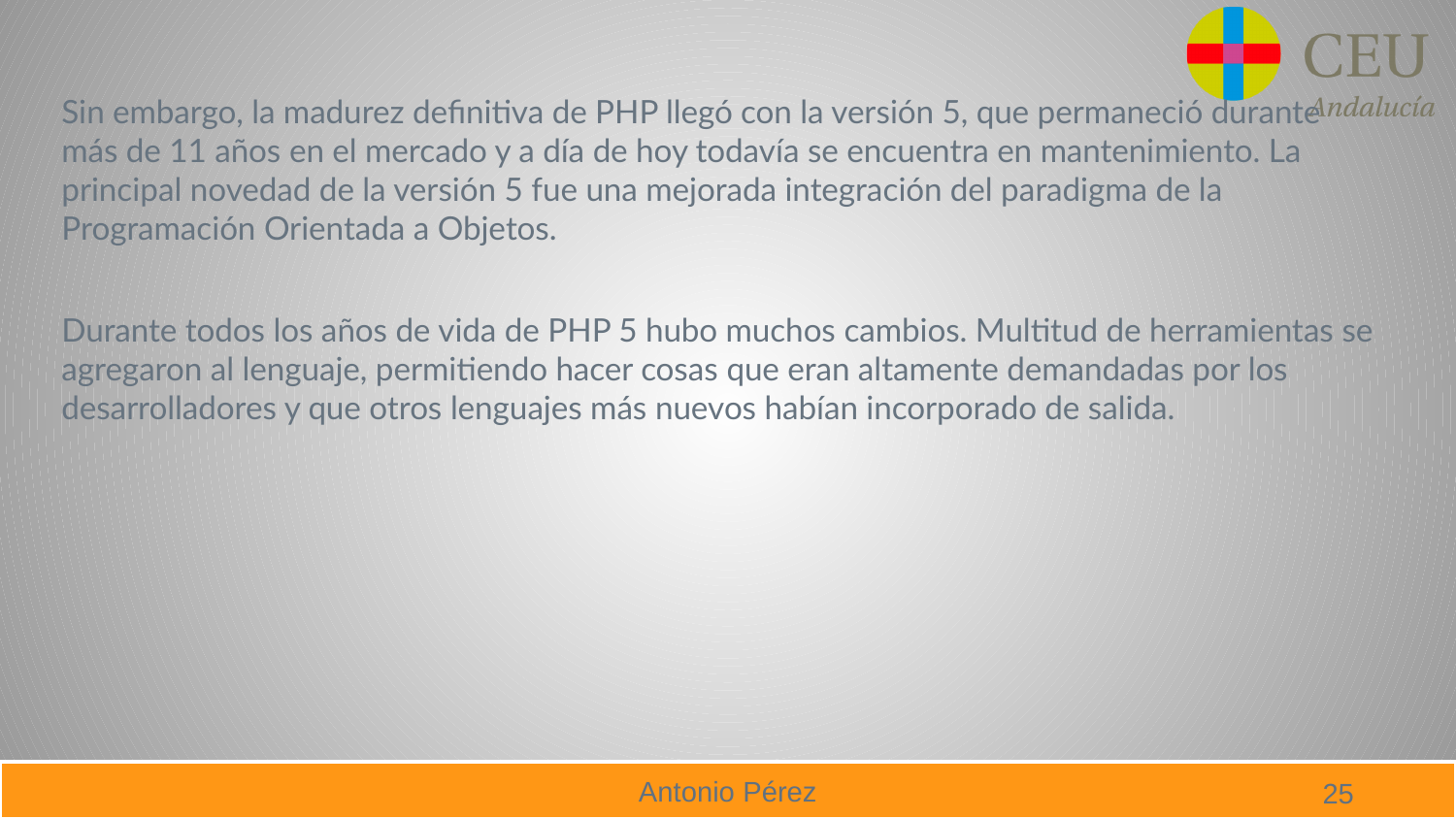

Sin embargo, la madurez definitiva de PHP llegó con la versión 5, que permaneció durante más de 11 años en el mercado y a día de hoy todavía se encuentra en mantenimiento. La principal novedad de la versión 5 fue una mejorada integración del paradigma de la Programación Orientada a Objetos.

Durante todos los años de vida de PHP 5 hubo muchos cambios. Multitud de herramientas se agregaron al lenguaje, permitiendo hacer cosas que eran altamente demandadas por los desarrolladores y que otros lenguajes más nuevos habían incorporado de salida.
25